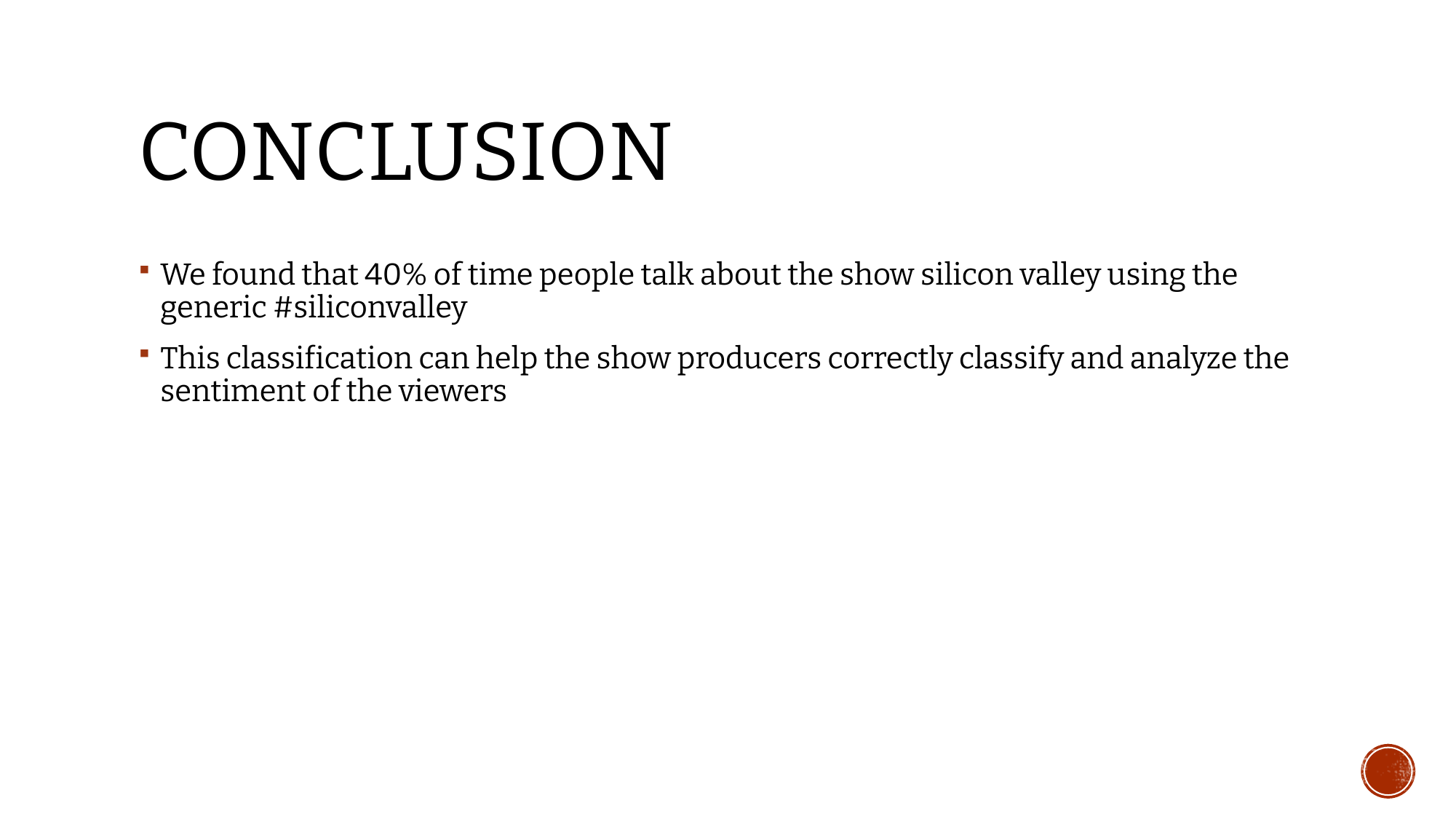

# conclusion
We found that 40% of time people talk about the show silicon valley using the generic #siliconvalley
This classification can help the show producers correctly classify and analyze the sentiment of the viewers